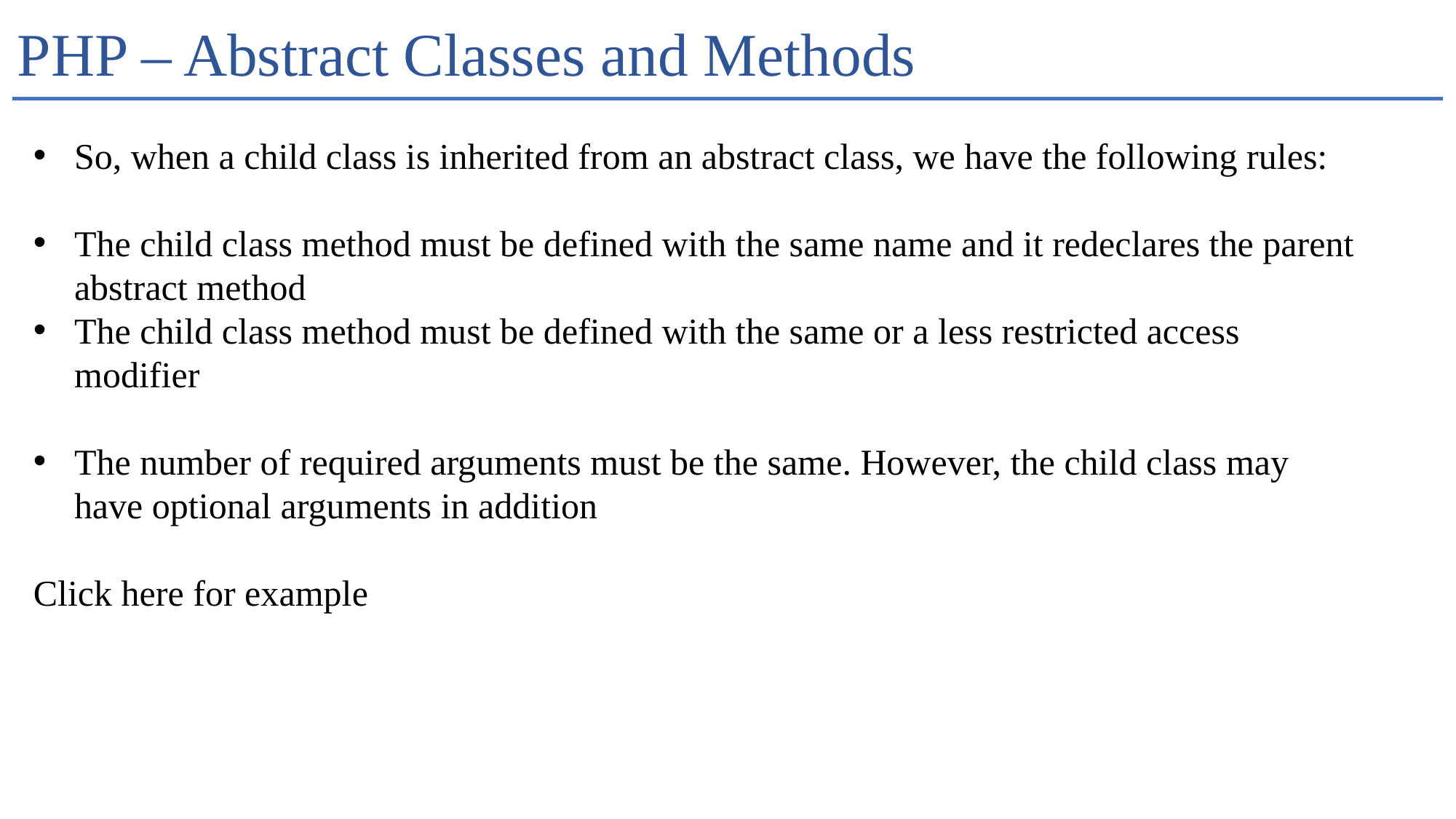

# PHP – Abstract Classes and Methods
So, when a child class is inherited from an abstract class, we have the following rules:

The child class method must be defined with the same name and it redeclares the parent abstract method
The child class method must be defined with the same or a less restricted access modifier

The number of required arguments must be the same. However, the child class may have optional arguments in addition

Click here for example